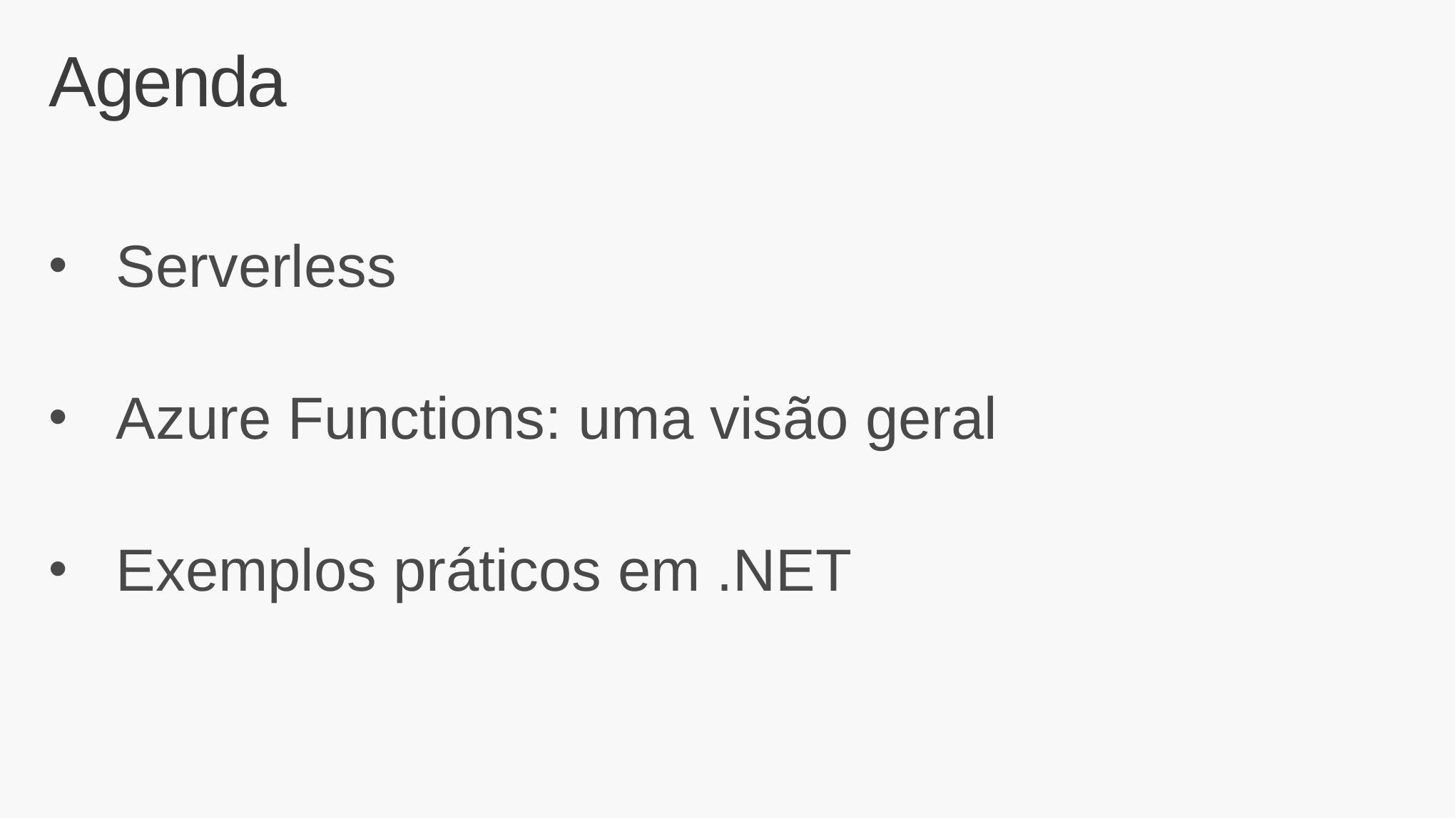

# Agenda

Serverless

Azure Functions: uma visão geral

Exemplos práticos em .NET